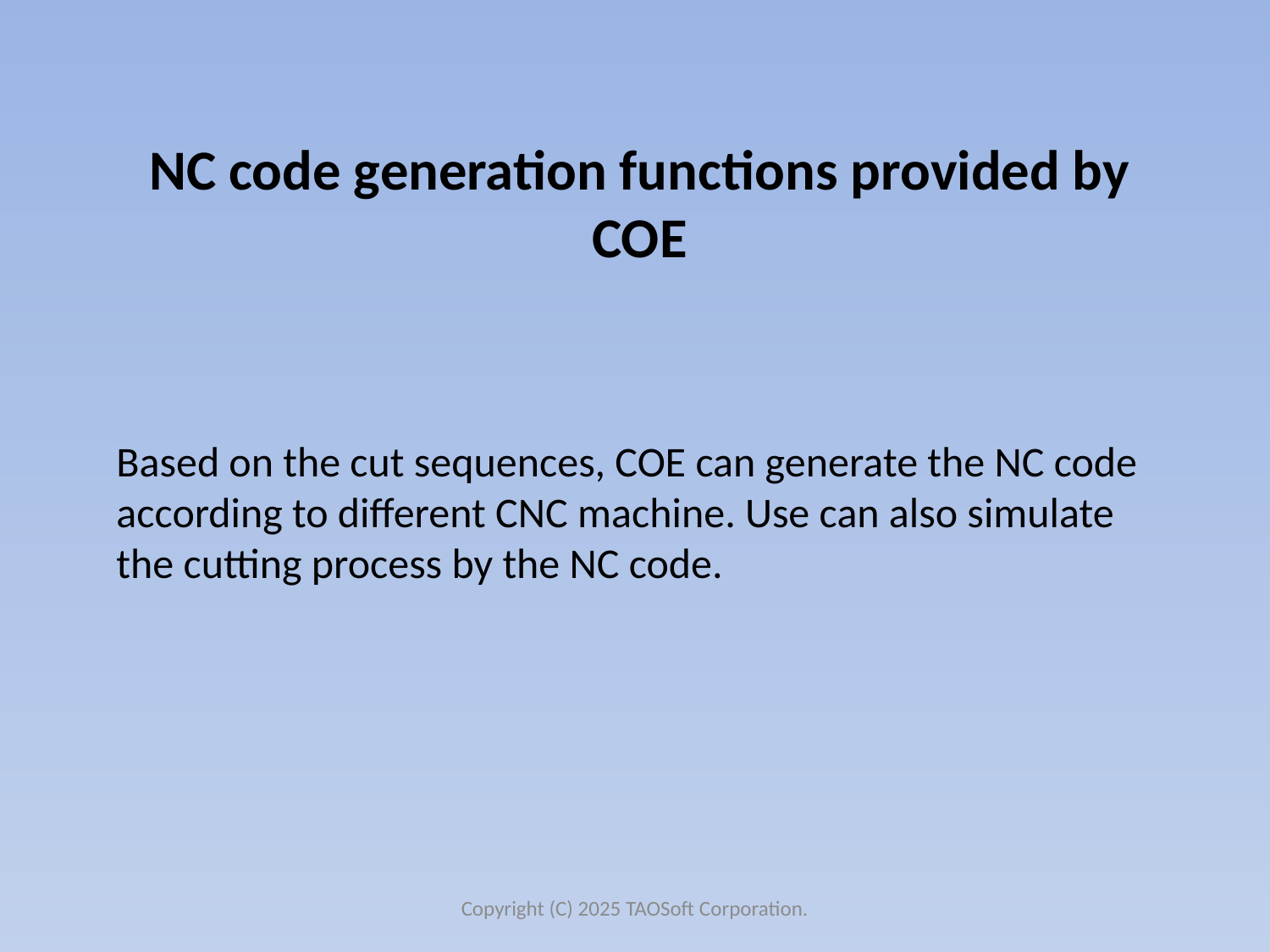

NC code generation functions provided by COE

Based on the cut sequences, COE can generate the NC code according to different CNC machine. Use can also simulate the cutting process by the NC code.

Copyright (C) 2025 TAOSoft Corporation.
6